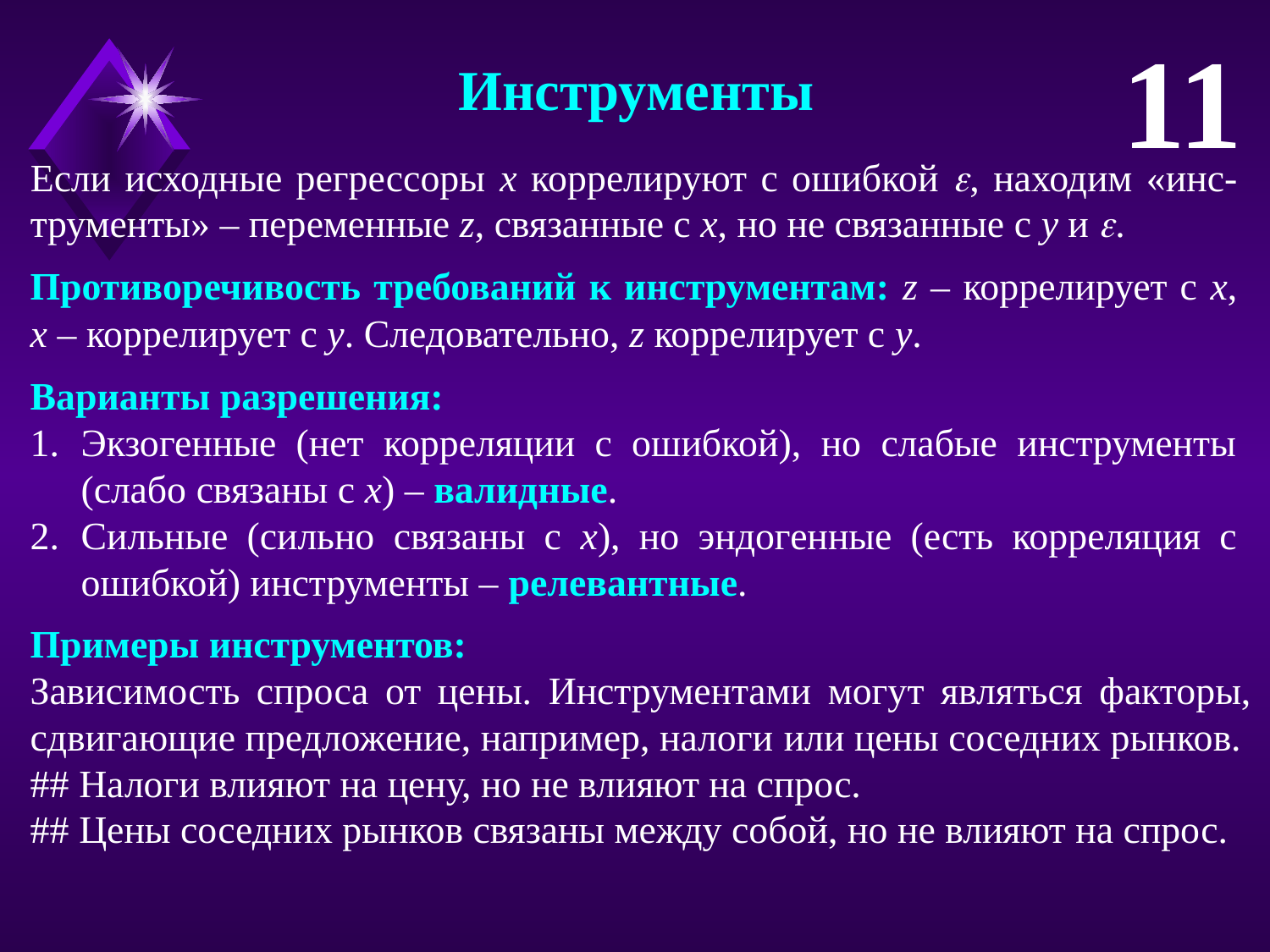

11
Инструменты
Если исходные регрессоры x коррелируют с ошибкой ε, находим «инс-трументы» – переменные z, связанные с x, но не связанные c y и ε.
Противоречивость требований к инструментам: z – коррелирует с x, x – коррелирует с y. Следовательно, z коррелирует с y.
Варианты разрешения:
Экзогенные (нет корреляции с ошибкой), но слабые инструменты (слабо связаны с x) – валидные.
Сильные (сильно связаны с x), но эндогенные (есть корреляция с ошибкой) инструменты – релевантные.
Примеры инструментов:
Зависимость спроса от цены. Инструментами могут являться факторы, сдвигающие предложение, например, налоги или цены соседних рынков.
## Налоги влияют на цену, но не влияют на спрос.
## Цены соседних рынков связаны между собой, но не влияют на спрос.